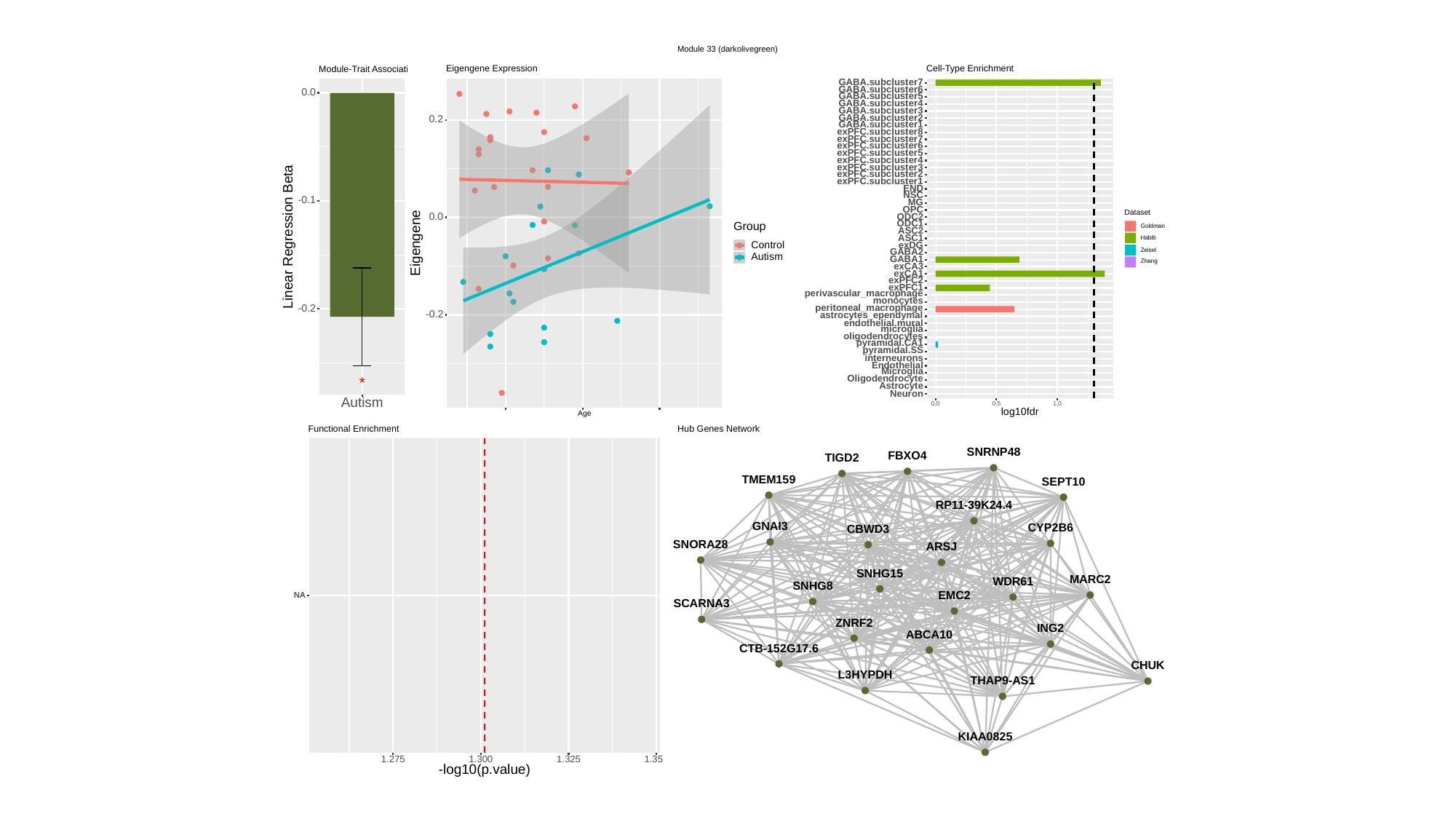

Module 33 (darkolivegreen)

Cell-Type Enrichment
Eigengene Expression
Module-Trait Association

GABA.subcluster7

GABA.subcluster6

0.0

GABA.subcluster5

GABA.subcluster4

GABA.subcluster3

GABA.subcluster2

0.2

GABA.subcluster1

exPFC.subcluster8

exPFC.subcluster7

exPFC.subcluster6

exPFC.subcluster5

exPFC.subcluster4

exPFC.subcluster3

exPFC.subcluster2

exPFC.subcluster1

END

NSC

-0.1
MG

OPC

Dataset

0.0
ODC2

ODC1

Group

Goldman

ASC2

Linear Regression Beta

ASC1

Habib
Eigengene

Control
exDG

Zeisel
GABA2

Autism

GABA1

Zhang

exCA3

exCA1

exPFC2

exPFC1

perivascular_macrophage

monocytes

peritoneal_macrophage
-0.2

astrocytes_ependymal
-0.2

endothelial.mural

microglia

oligodendrocytes

pyramidal.CA1

pyramidal.SS

interneurons

Endothelial

Microglia

Oligodendrocyte

*
Astrocyte

Neuron

Autism

0.0
0.5
1.0
log10fdr

Age

Hub Genes Network
Functional Enrichment

SNRNP48
FBXO4
TIGD2

TMEM159
SEPT10

RP11-39K24.4

GNAI3
CYP2B6
CBWD3

SNORA28

ARSJ

SNHG15
MARC2
WDR61
SNHG8

EMC2

NA

SCARNA3

ZNRF2

ING2
ABCA10

CTB-152G17.6

CHUK

L3HYPDH
THAP9-AS1

KIAA0825

1.275
1.300
1.325
1.350
-log10(p.value)